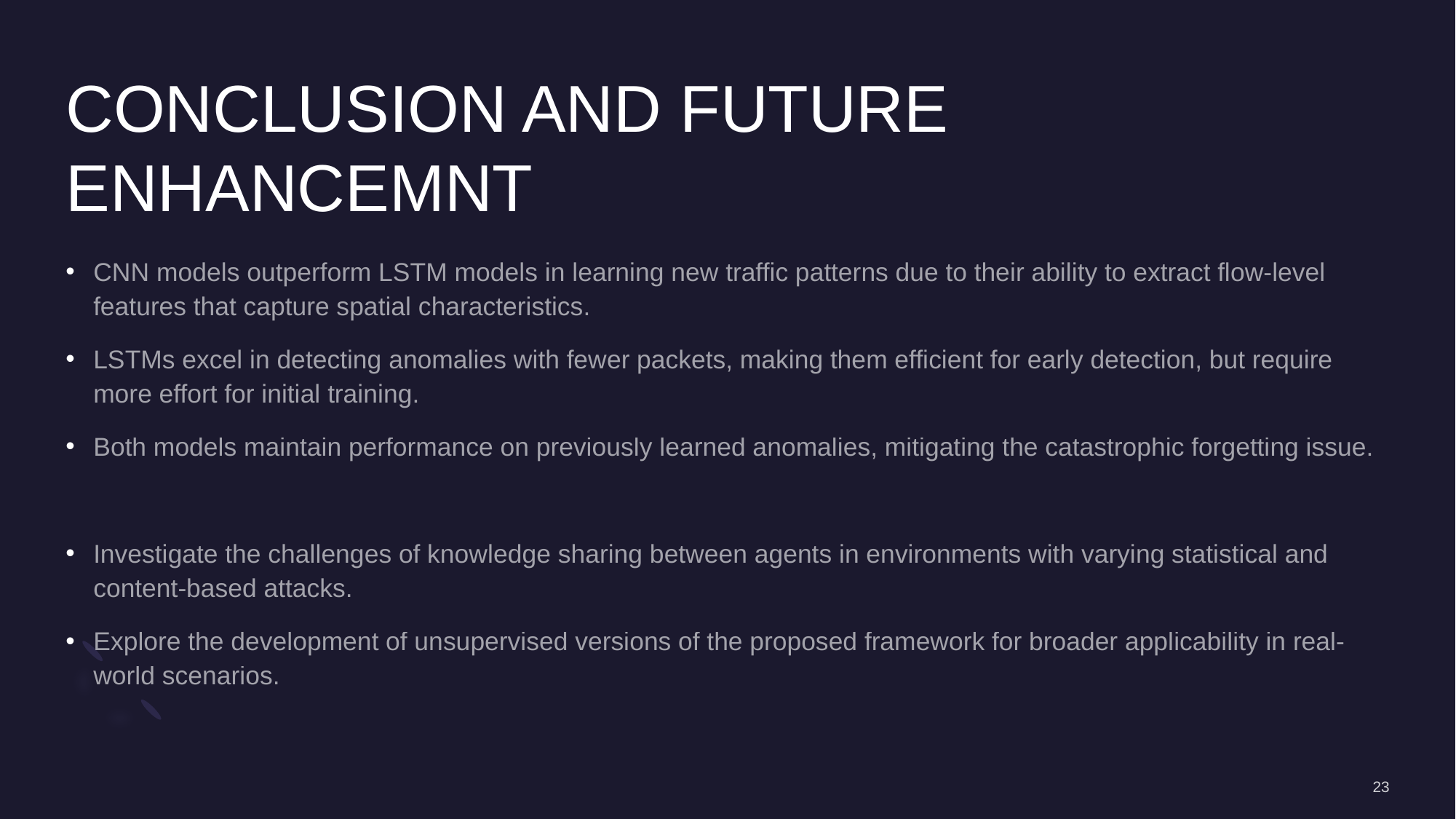

# CONCLUSION AND FUTURE ENHANCEMNT
CNN models outperform LSTM models in learning new traffic patterns due to their ability to extract flow-level features that capture spatial characteristics.
LSTMs excel in detecting anomalies with fewer packets, making them efficient for early detection, but require more effort for initial training.
Both models maintain performance on previously learned anomalies, mitigating the catastrophic forgetting issue.

Investigate the challenges of knowledge sharing between agents in environments with varying statistical and content-based attacks.
Explore the development of unsupervised versions of the proposed framework for broader applicability in real-world scenarios.

23